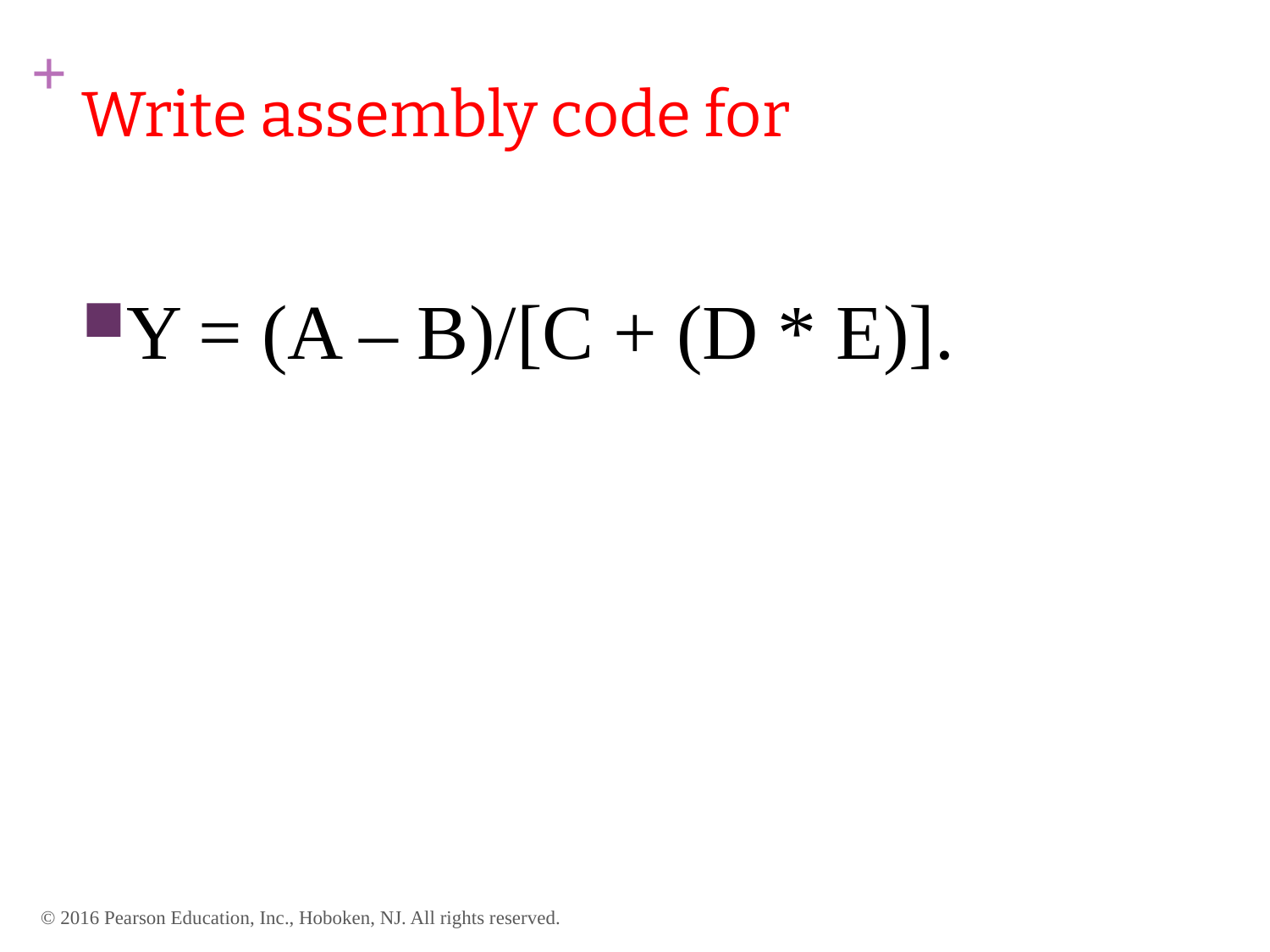

# Write assembly code for
Y = (A – B)/[C + (D * E)].
© 2016 Pearson Education, Inc., Hoboken, NJ. All rights reserved.